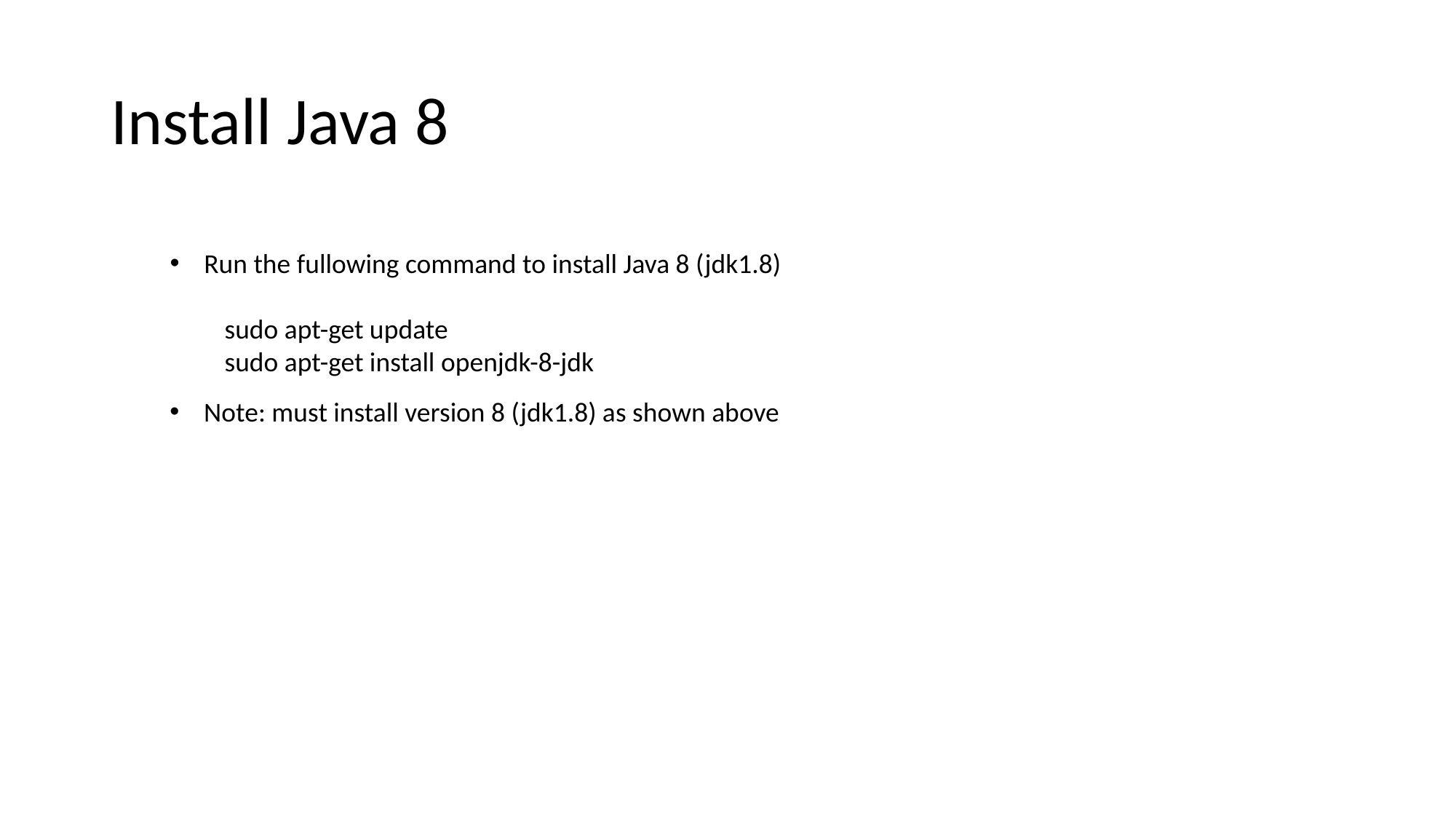

# Install Java 8
Run the fullowing command to install Java 8 (jdk1.8)

sudo apt-get update
sudo apt-get install openjdk-8-jdk
Note: must install version 8 (jdk1.8) as shown above